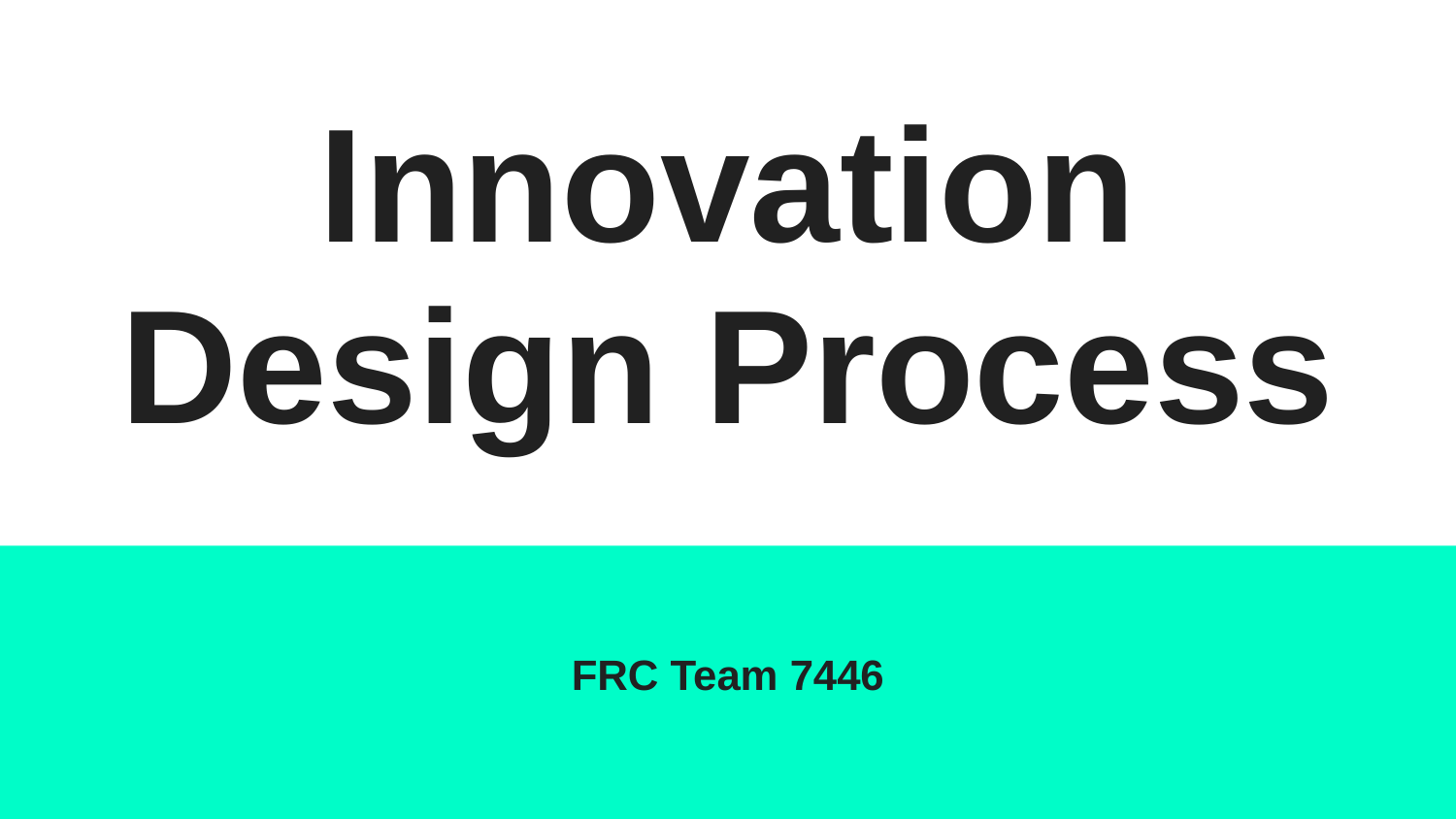

# Innovation Design Process
FRC Team 7446